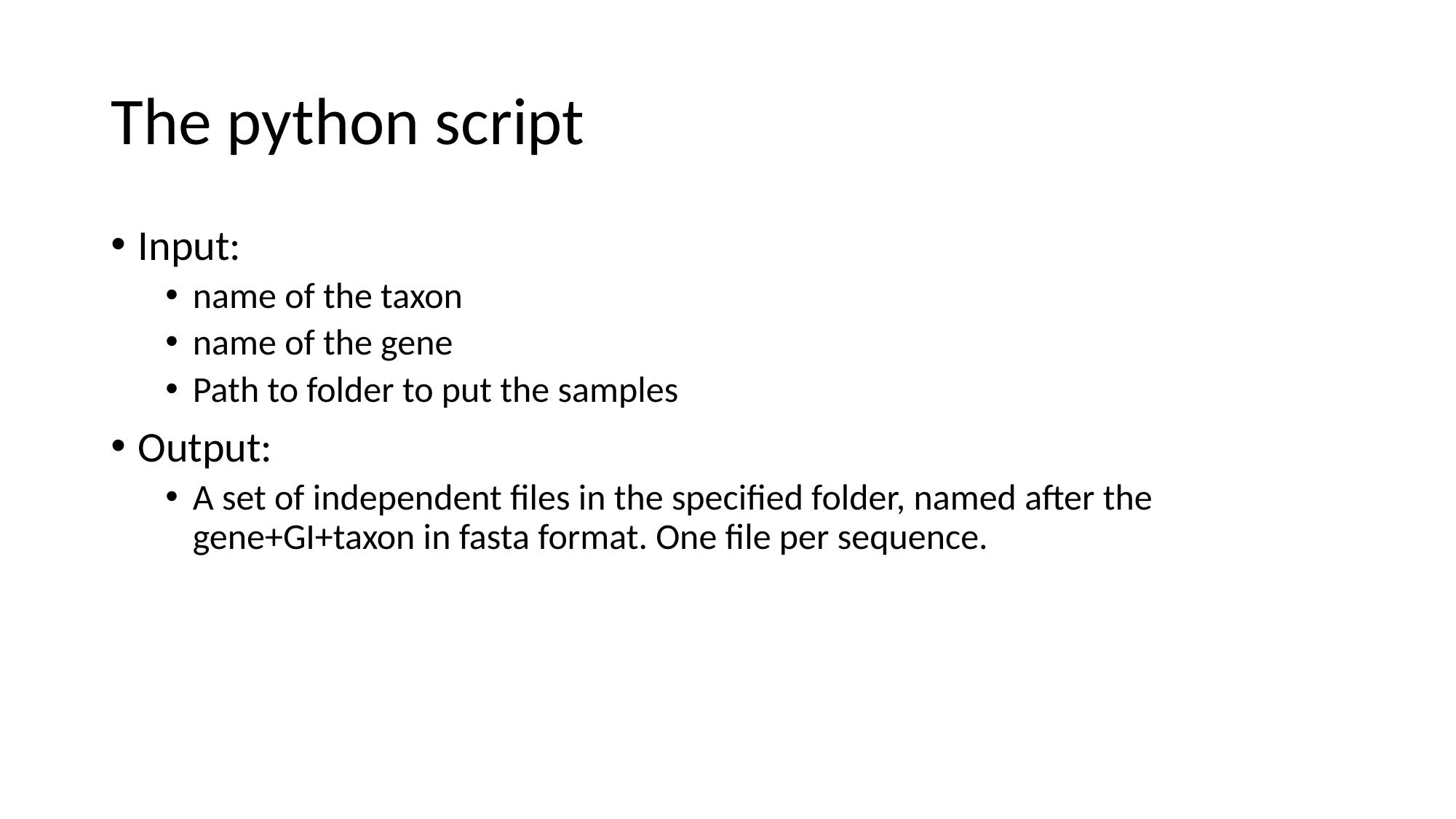

# The python script
Input:
name of the taxon
name of the gene
Path to folder to put the samples
Output:
A set of independent files in the specified folder, named after the gene+GI+taxon in fasta format. One file per sequence.